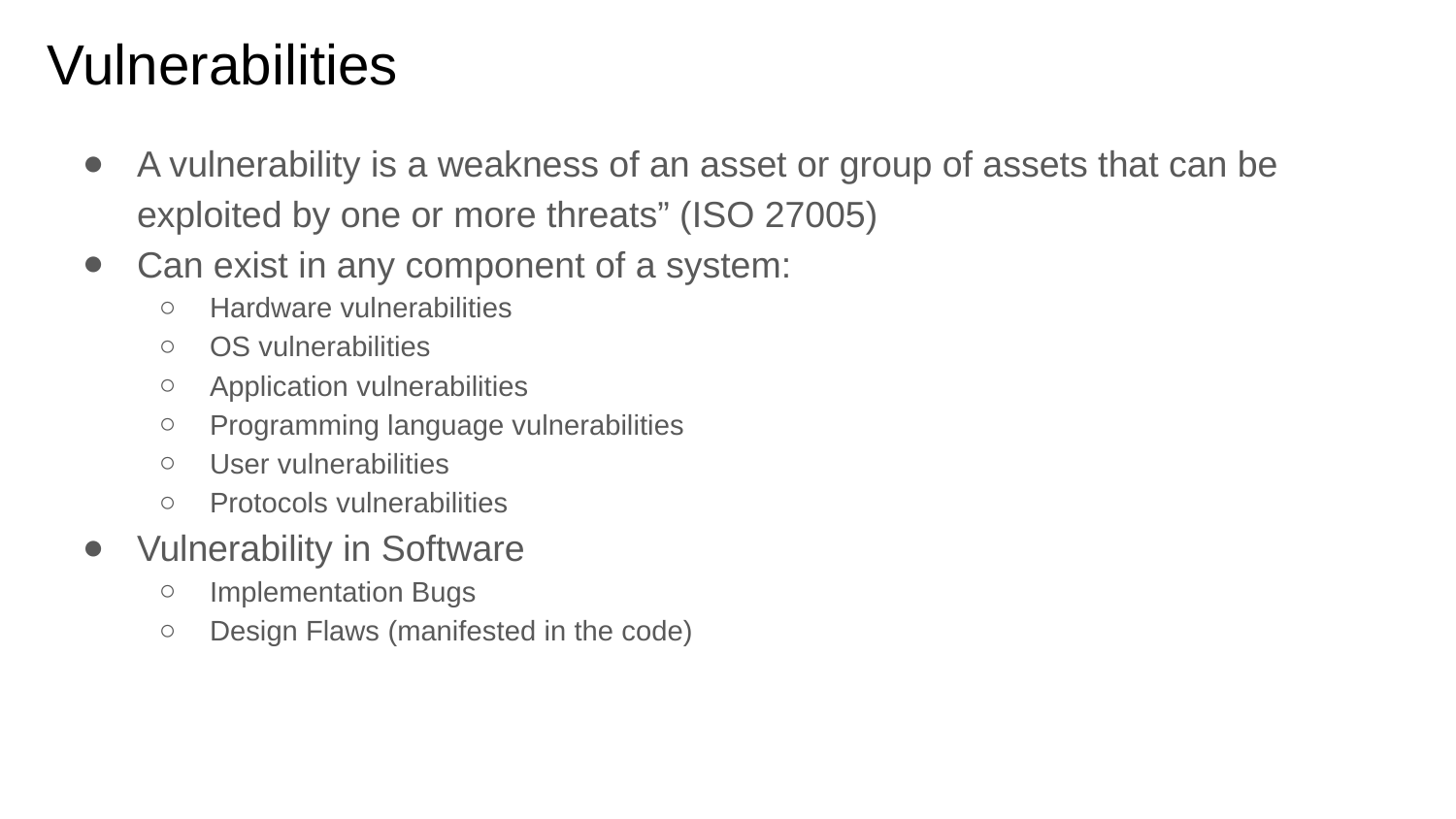

# Vulnerabilities
A vulnerability is a weakness of an asset or group of assets that can be exploited by one or more threats” (ISO 27005)
Can exist in any component of a system:
Hardware vulnerabilities
OS vulnerabilities
Application vulnerabilities
Programming language vulnerabilities
User vulnerabilities
Protocols vulnerabilities
Vulnerability in Software
Implementation Bugs
Design Flaws (manifested in the code)